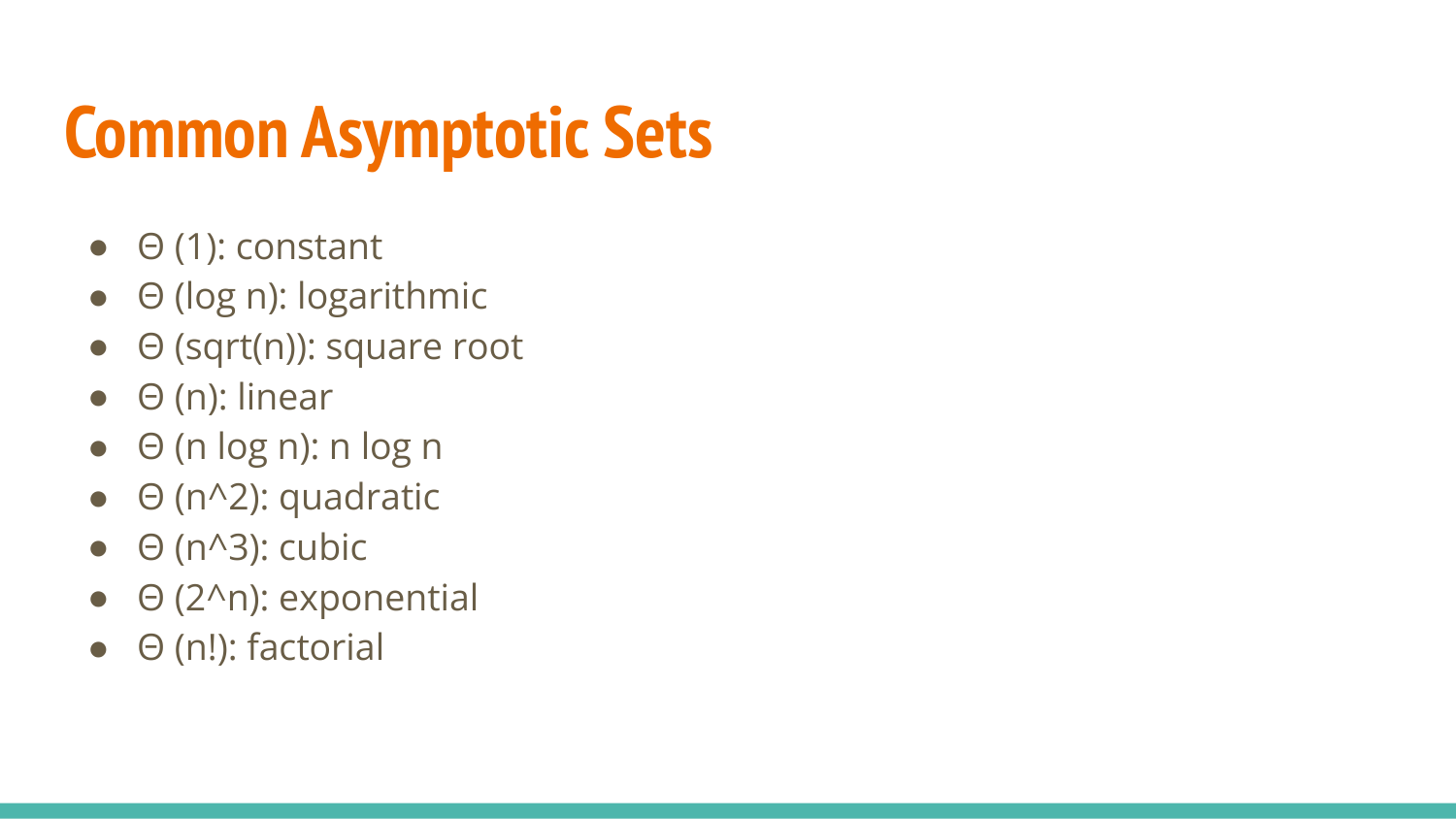

# Common Asymptotic Sets
Θ (1): constant
Θ (log n): logarithmic
Θ (sqrt(n)): square root
Θ (n): linear
Θ (n log n): n log n
Θ (n^2): quadratic
Θ (n^3): cubic
Θ (2^n): exponential
Θ (n!): factorial